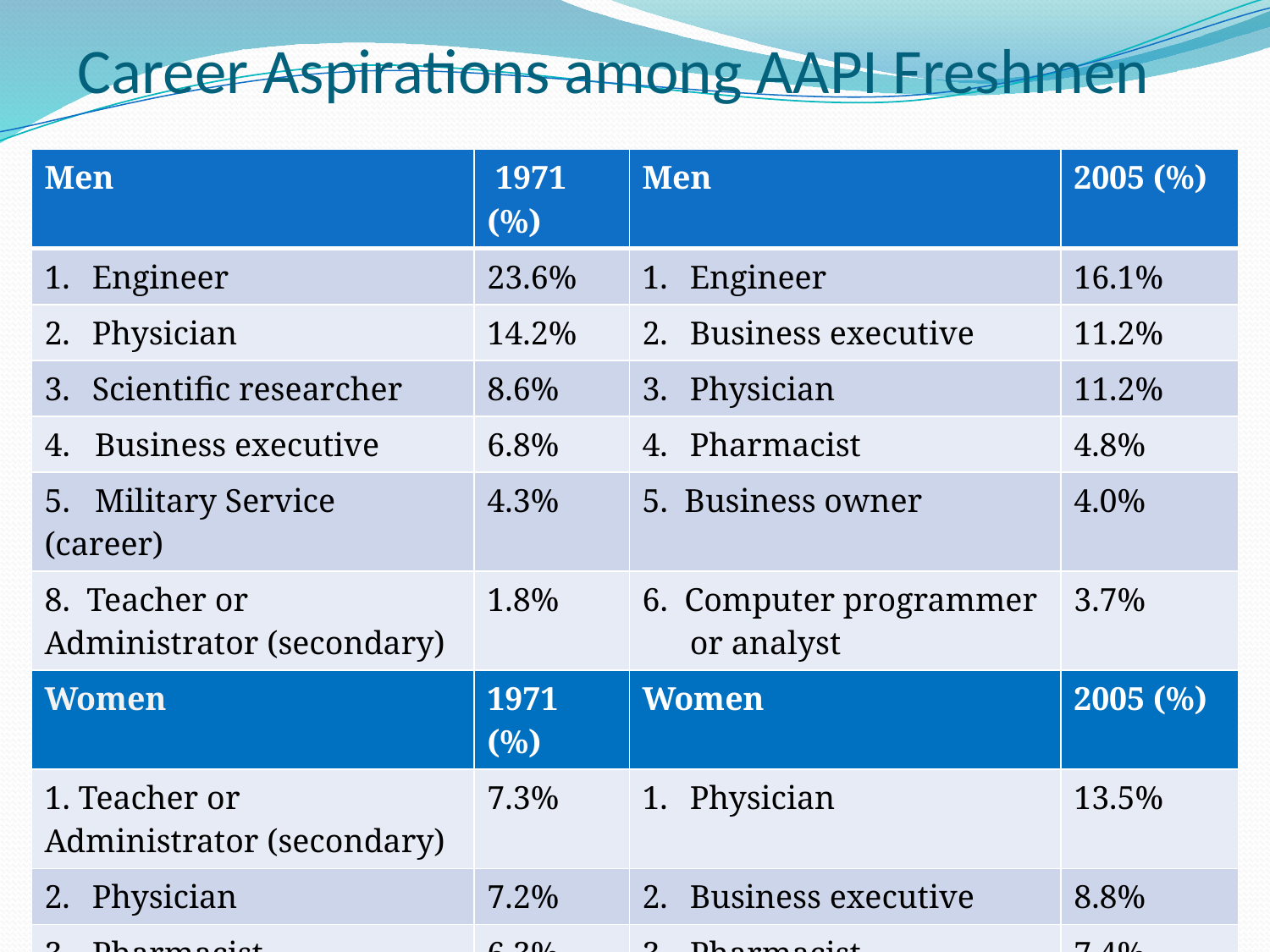

# Career Aspirations among AAPI Freshmen
| Men | 1971 (%) | Men | 2005 (%) |
| --- | --- | --- | --- |
| Engineer | 23.6% | Engineer | 16.1% |
| Physician | 14.2% | Business executive | 11.2% |
| Scientific researcher | 8.6% | Physician | 11.2% |
| 4. Business executive | 6.8% | Pharmacist | 4.8% |
| 5. Military Service (career) | 4.3% | 5. Business owner | 4.0% |
| 8. Teacher or Administrator (secondary) | 1.8% | 6. Computer programmer or analyst | 3.7% |
| Women | 1971 (%) | Women | 2005 (%) |
| 1. Teacher or Administrator (secondary) | 7.3% | Physician | 13.5% |
| Physician | 7.2% | Business executive | 8.8% |
| Pharmacist | 6.3% | Pharmacist | 7.4% |
| Scientific researcher | 5.5% | Nurse | 5.9% |
| 5. Teacher or Administrator (elementary) | 5.1% | Teacher or administrator (elementary) | 2.5% |